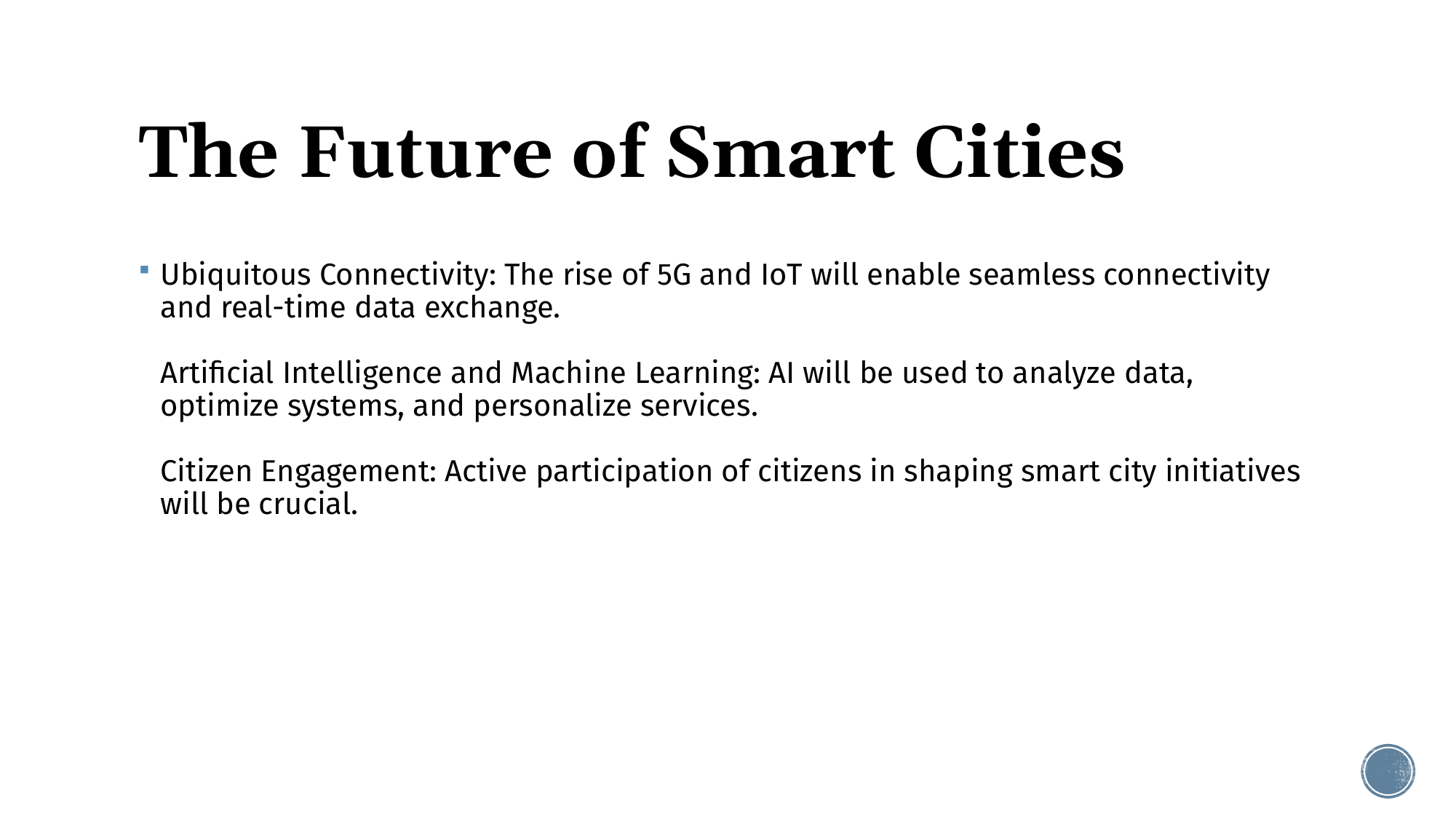

# The Future of Smart Cities
Ubiquitous Connectivity: The rise of 5G and IoT will enable seamless connectivity and real-time data exchange.
Artificial Intelligence and Machine Learning: AI will be used to analyze data, optimize systems, and personalize services.
Citizen Engagement: Active participation of citizens in shaping smart city initiatives will be crucial.